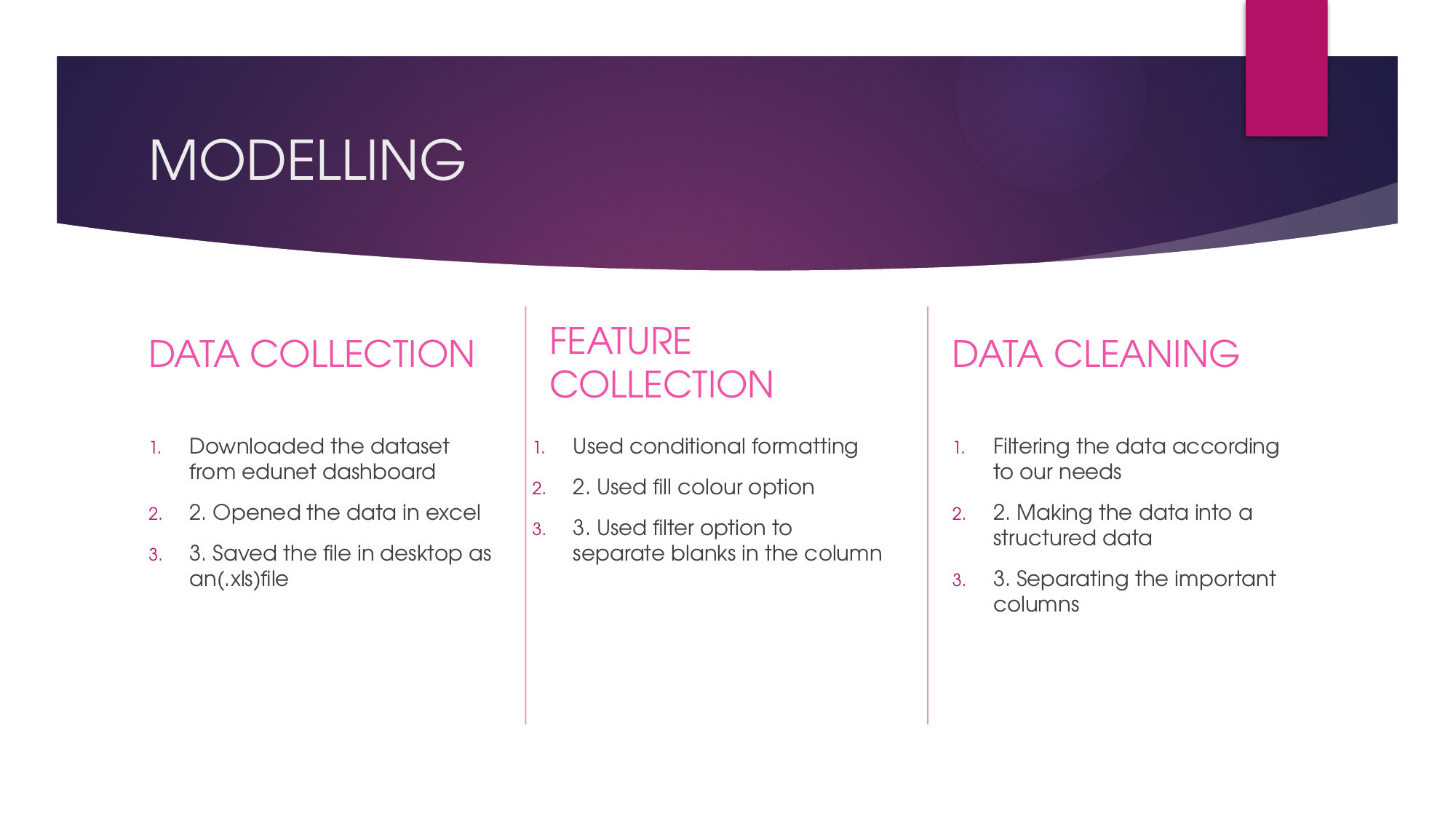

# MODELLING
DATA CLEANING
DATA COLLECTION
FEATURE COLLECTION
Downloaded the dataset from edunet dashboard
2. Opened the data in excel
3. Saved the file in desktop as an(.xls)file
Used conditional formatting
2. Used fill colour option
3. Used filter option to separate blanks in the column
Filtering the data according to our needs
2. Making the data into a structured data
3. Separating the important columns